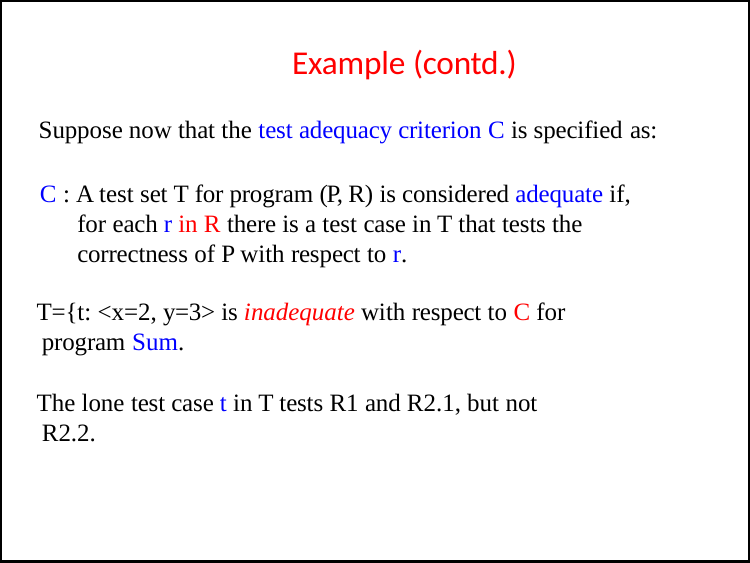

# Example (contd.)
Suppose now that the test adequacy criterion C is specified as:

C : A test set T for program (P, R) is considered adequate if,  for each r in R there is a test case in T that tests the  correctness of P with respect to r.

T={t: <x=2, y=3> is inadequate with respect to C for  program Sum.

The lone test case t in T tests R1 and R2.1, but not R2.2.